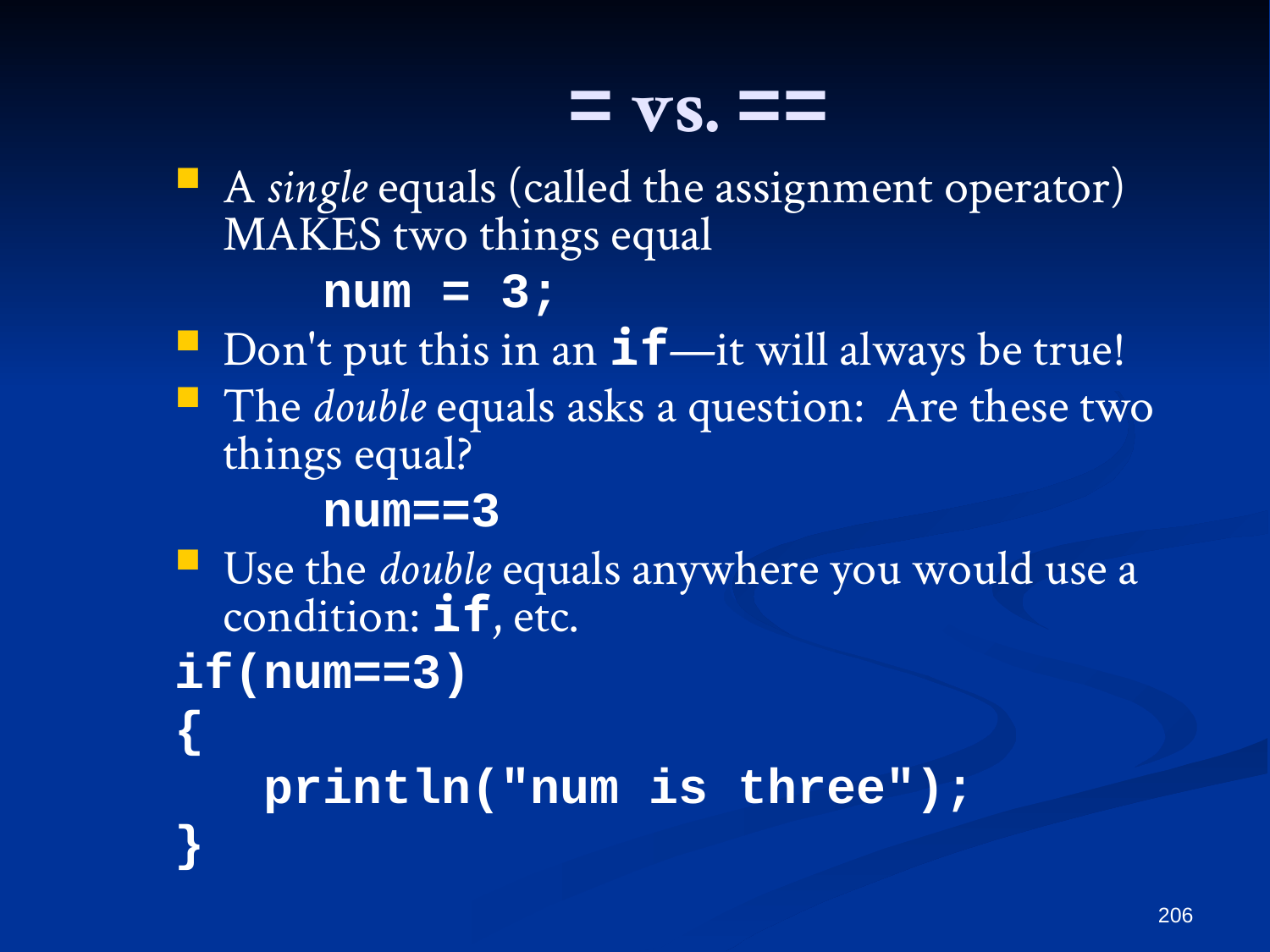

# = vs. ==
A single equals (called the assignment operator) MAKES two things equal
     num = 3;
Don't put this in an if—it will always be true!
The double equals asks a question:  Are these two things equal?
     num==3
Use the double equals anywhere you would use a condition: if, etc.
if(num==3)
{
   println("num is three");
}
206